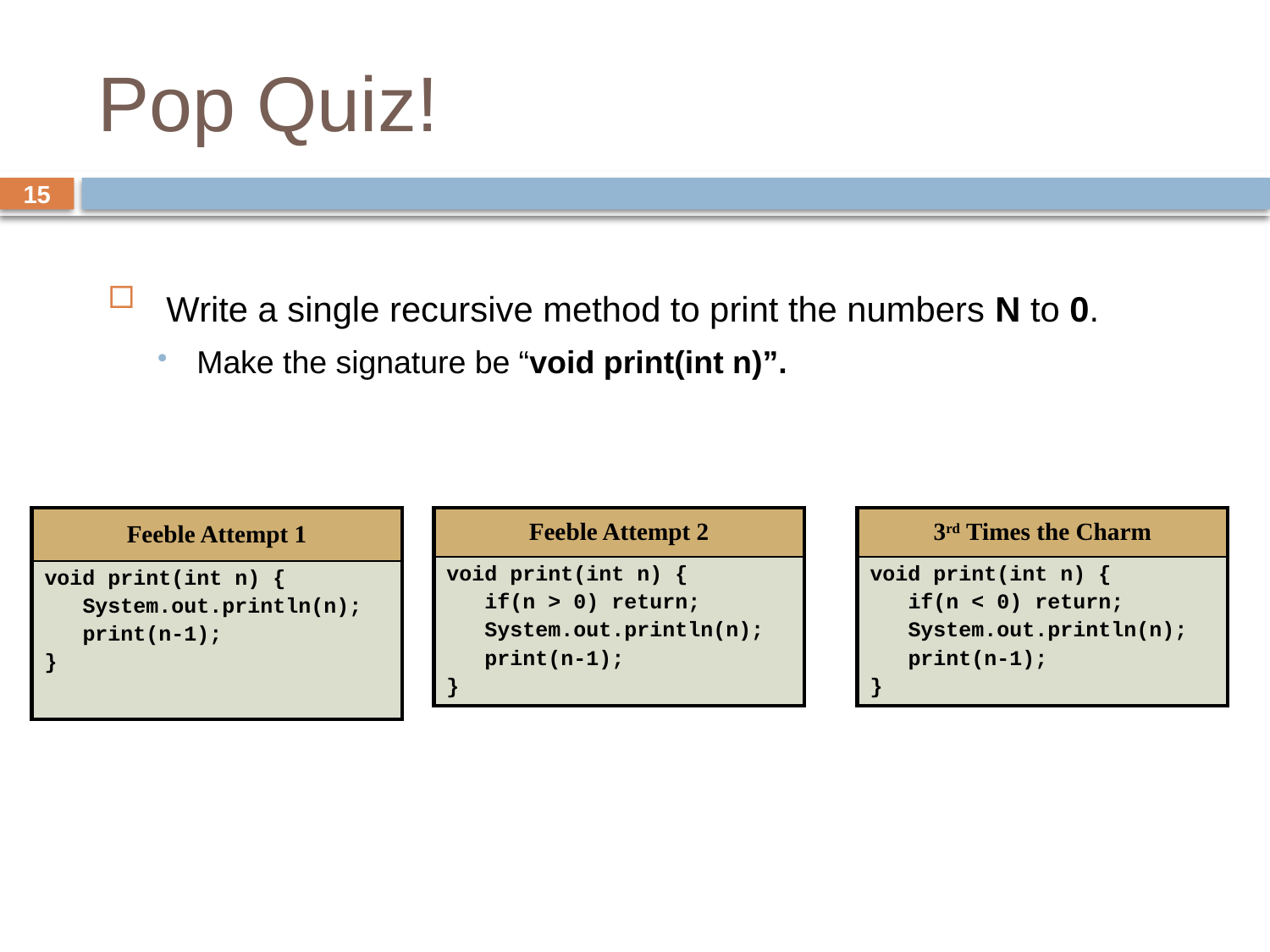

# Pop Quiz!
15
 Write a single recursive method to print the numbers N to 0.
Make the signature be “void print(int n)”.
| Feeble Attempt 1 |
| --- |
| void print(int n) { System.out.println(n); print(n-1); } |
| Feeble Attempt 2 |
| --- |
| void print(int n) { if(n > 0) return; System.out.println(n); print(n-1); } |
| 3rd Times the Charm |
| --- |
| void print(int n) { if(n < 0) return; System.out.println(n); print(n-1); } |